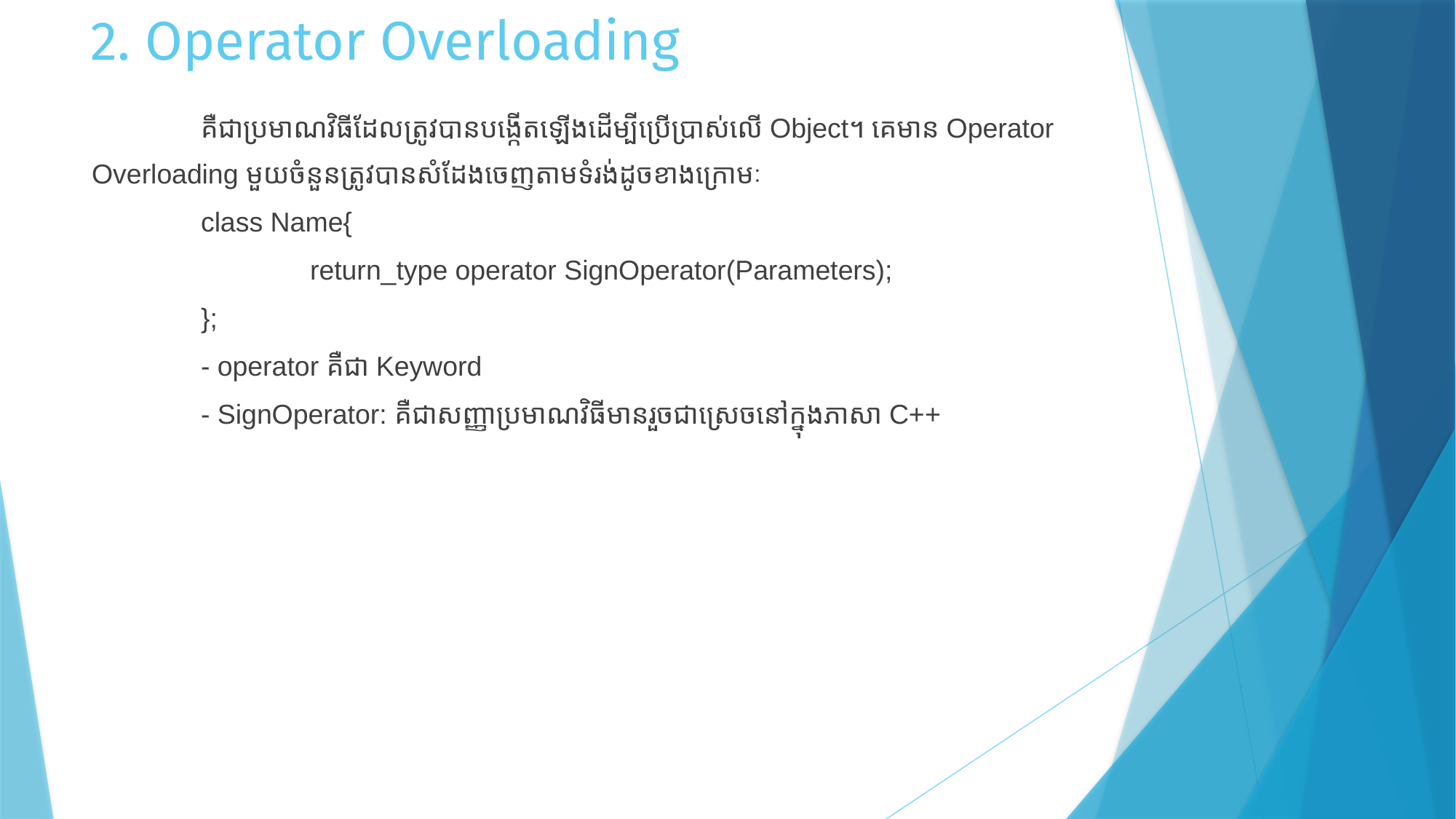

# 2. Operator Overloading
	គឺជាប្រមាណវិធីដែលត្រូវបានបង្កើតឡើងដើម្បីប្រើប្រាស់លើ Object។ គេមាន Operator Overloading មួយចំនួនត្រូវបានសំដែងចេញតាមទំរង់ដូចខាងក្រោមៈ
	class Name{
		return_type operator SignOperator(Parameters);
	};
	- operator គឺជា Keyword
	- SignOperator: គឺជាសញ្ញាប្រមាណវិធីមានរួចជាស្រេចនៅក្នុងភាសា C++